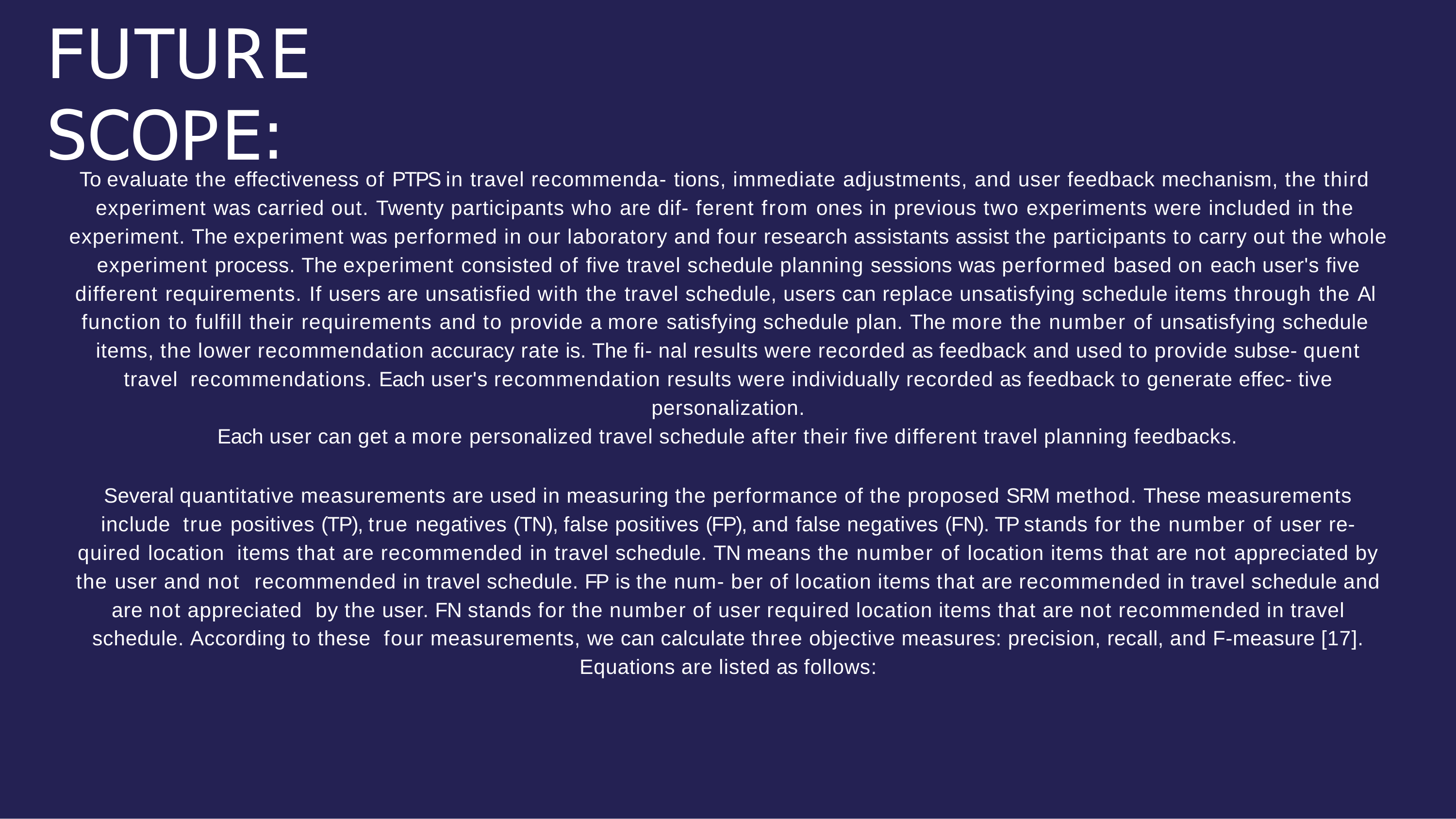

# FUTURE SCOPE:
To evaluate the effectiveness of PTPS in travel recommenda- tions, immediate adjustments, and user feedback mechanism, the third  experiment was carried out. Twenty participants who are dif- ferent from ones in previous two experiments were included in the  experiment. The experiment was performed in our laboratory and four research assistants assist the participants to carry out the whole  experiment process. The experiment consisted of five travel schedule planning sessions was performed based on each user's five  different requirements. If users are unsatisfied with the travel schedule, users can replace unsatisfying schedule items through the Al  function to fulfill their requirements and to provide a more satisfying schedule plan. The more the number of unsatisfying schedule  items, the lower recommendation accuracy rate is. The fi- nal results were recorded as feedback and used to provide subse- quent travel  recommendations. Each user's recommendation results were individually recorded as feedback to generate effec- tive personalization.
Each user can get a more personalized travel schedule after their five different travel planning feedbacks.

Several quantitative measurements are used in measuring the performance of the proposed SRM method. These measurements include  true positives (TP), true negatives (TN), false positives (FP), and false negatives (FN). TP stands for the number of user re- quired location  items that are recommended in travel schedule. TN means the number of location items that are not appreciated by the user and not  recommended in travel schedule. FP is the num- ber of location items that are recommended in travel schedule and are not appreciated  by the user. FN stands for the number of user required location items that are not recommended in travel schedule. According to these  four measurements, we can calculate three objective measures: precision, recall, and F-measure [17]. Equations are listed as follows: